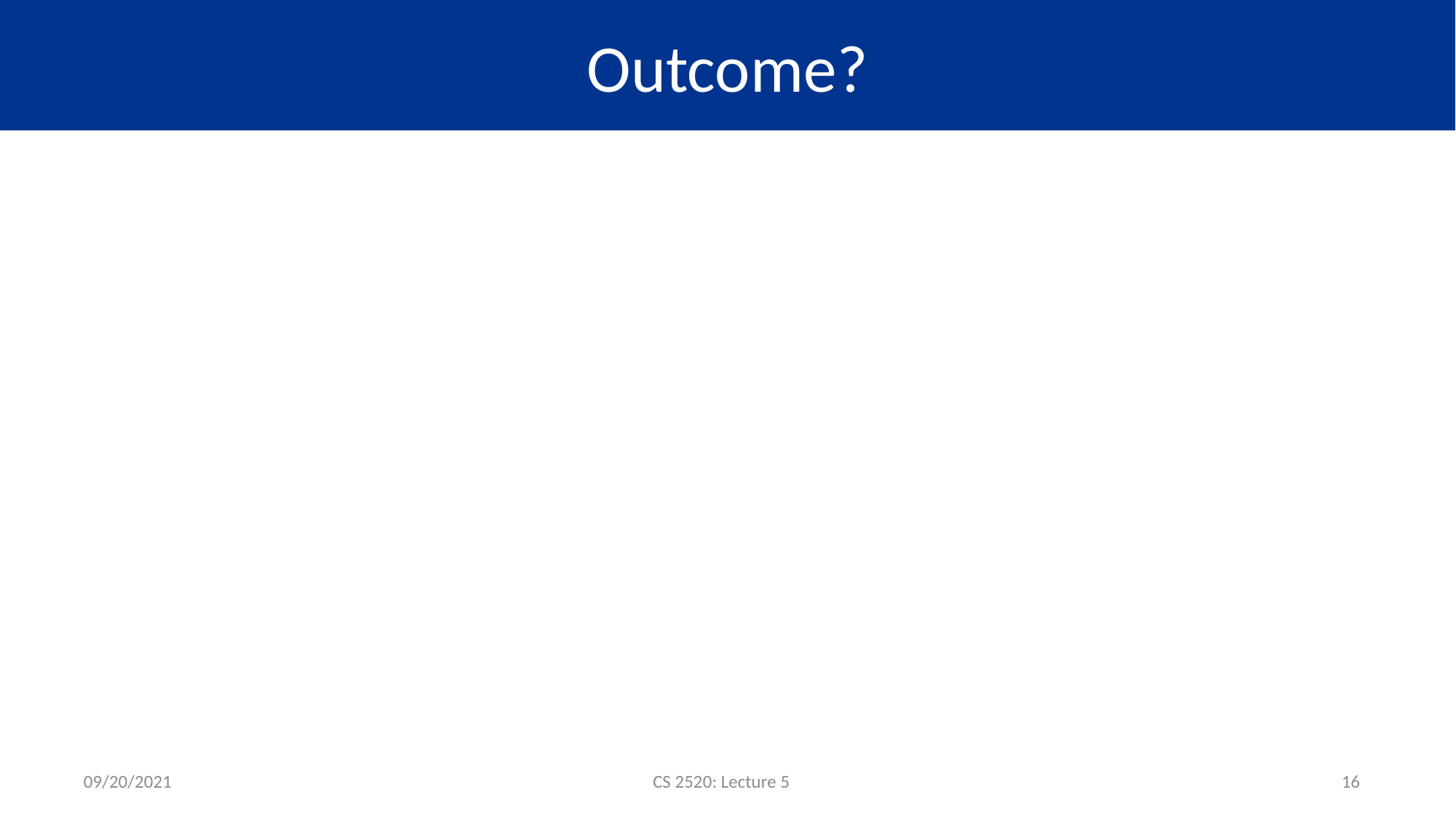

# Outcome?

09/20/2021
CS 2520: Lecture 5
16